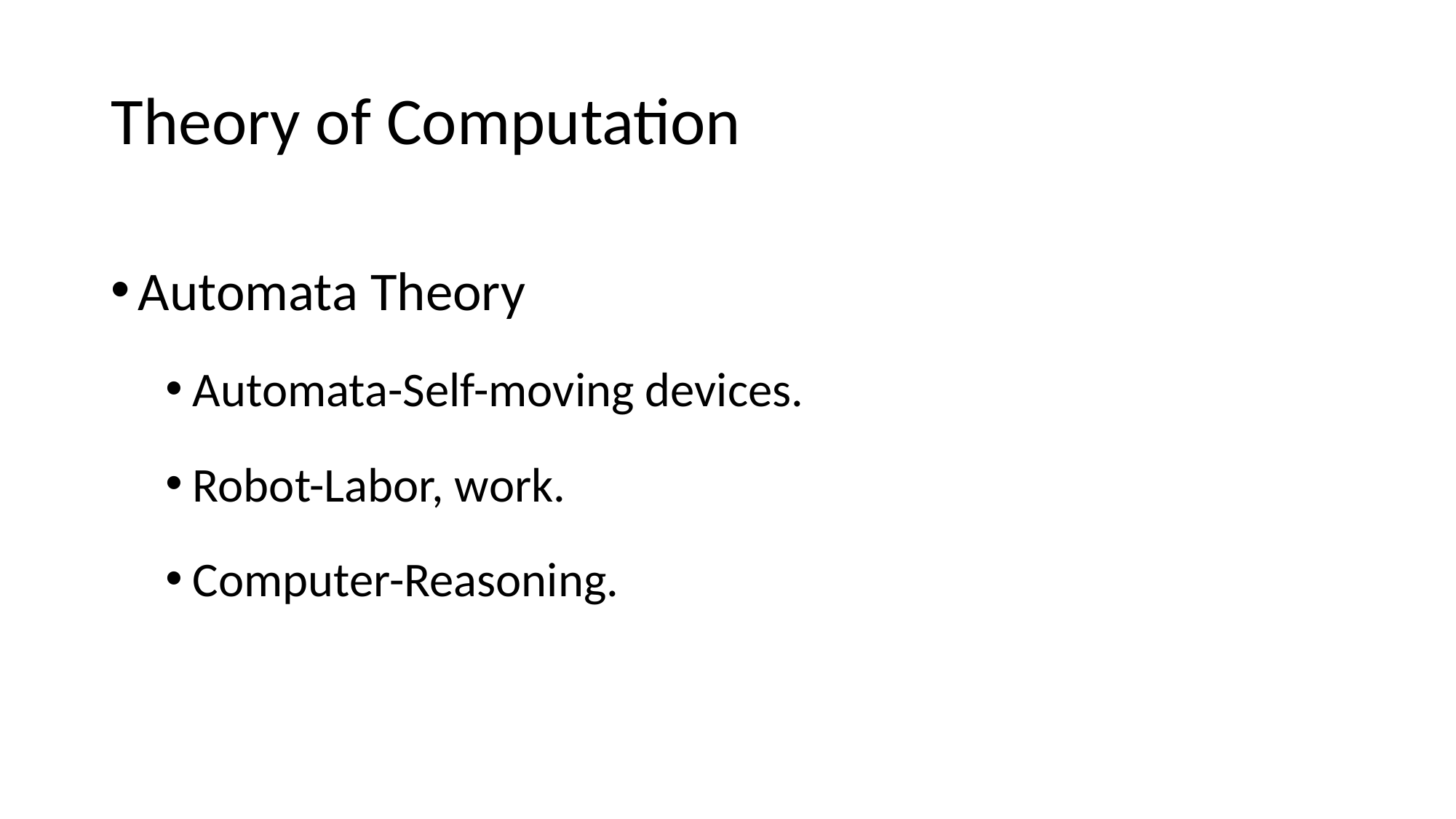

# Theory of Computation
Automata Theory
Automata-Self-moving devices.
Robot-Labor, work.
Computer-Reasoning.